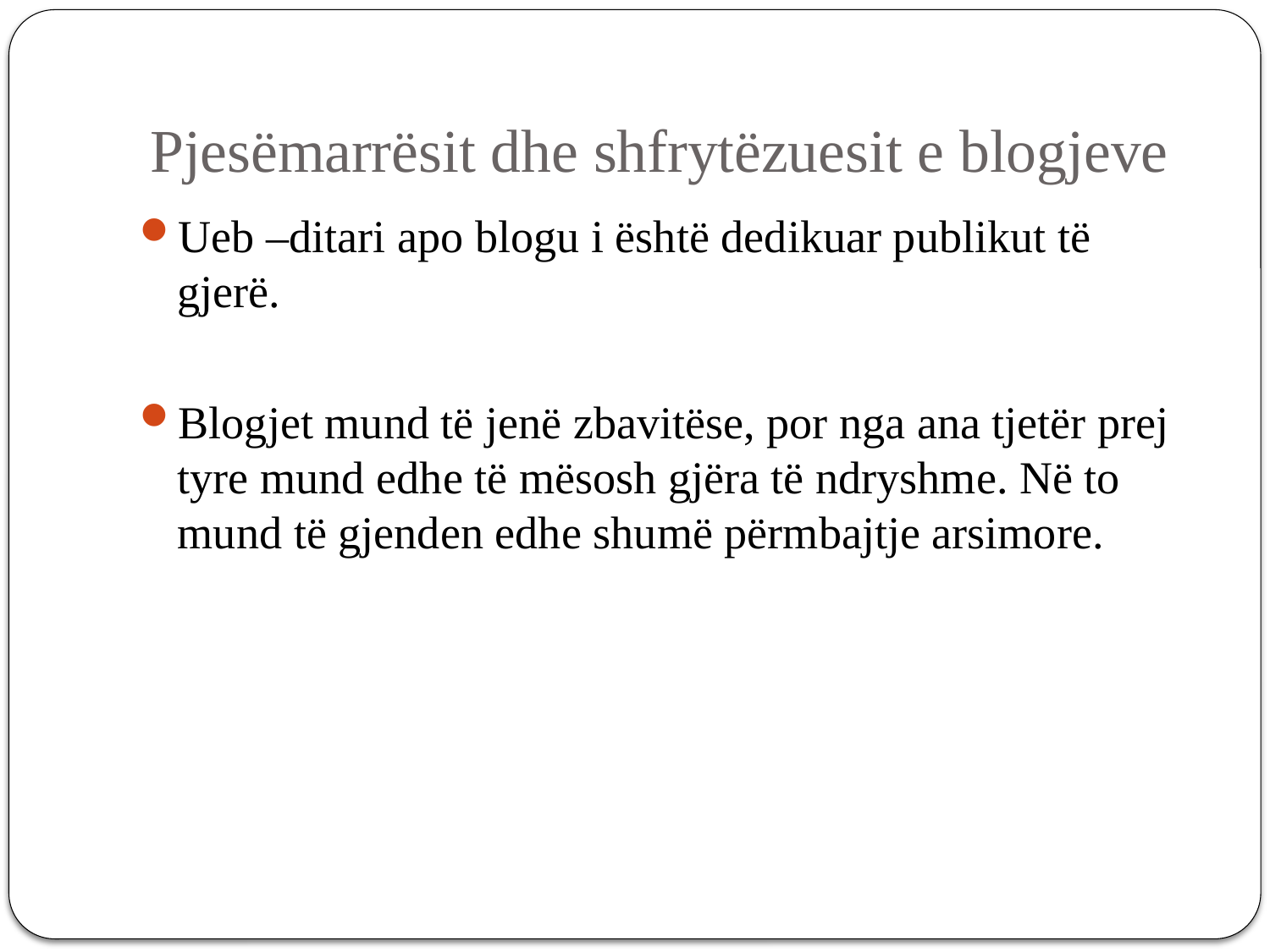

# Pjesëmarrësit dhe shfrytëzuesit e blogjeve
Ueb –ditari apo blogu i është dedikuar publikut të gjerë.

Blogjet mund të jenë zbavitëse, por nga ana tjetër prej tyre mund edhe të mësosh gjëra të ndryshme. Në to mund të gjenden edhe shumë përmbajtje arsimore.